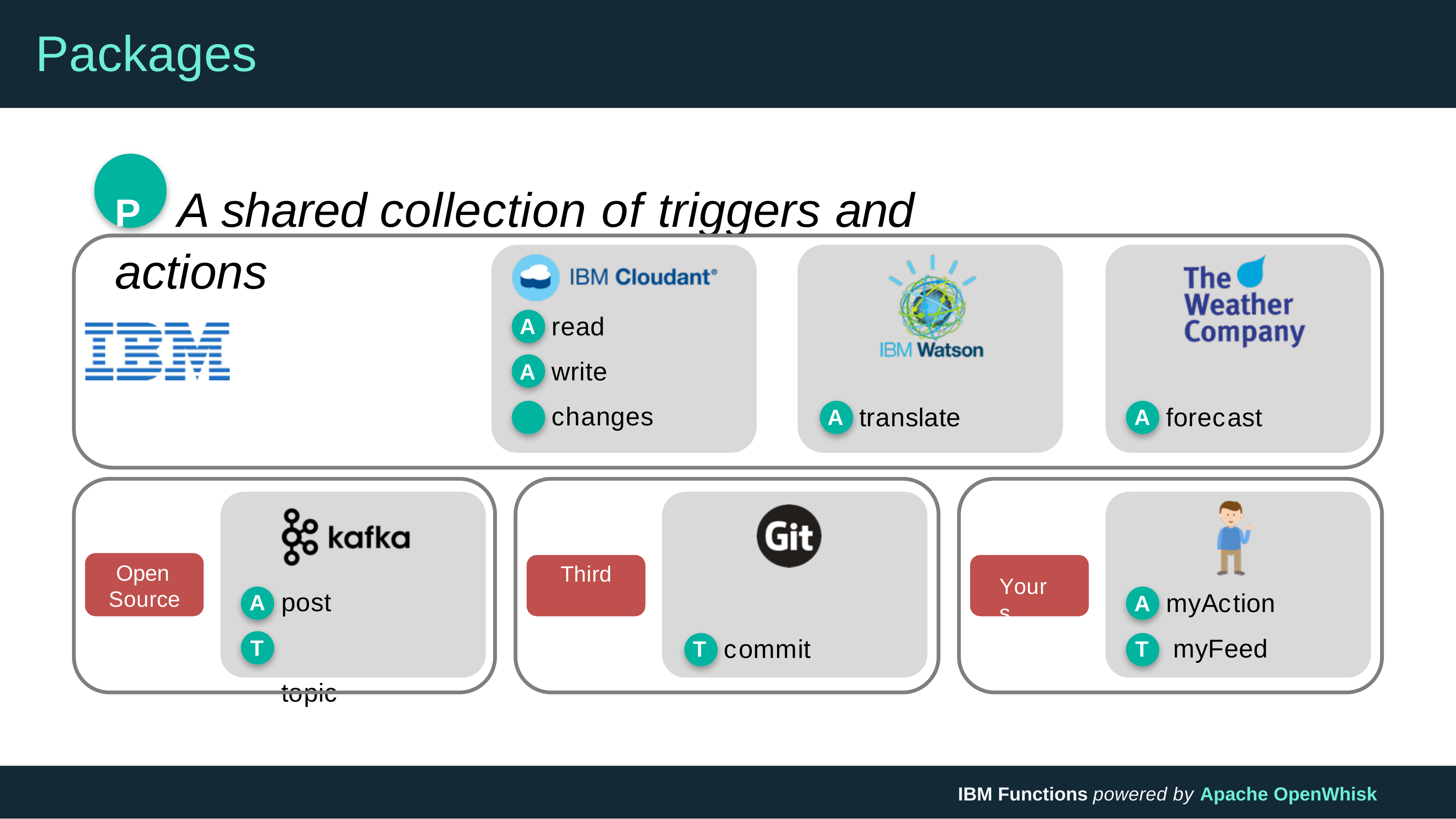

# Packages

P	A shared collection of triggers and actions

read  write  changes

A
A  T

translate
forecast

A
A

Open  Source
Third  Party
post  topic
Yours
myAction  myFeed

A
T

A
T

commit

T

IBM Functions powered by Apache OpenWhisk